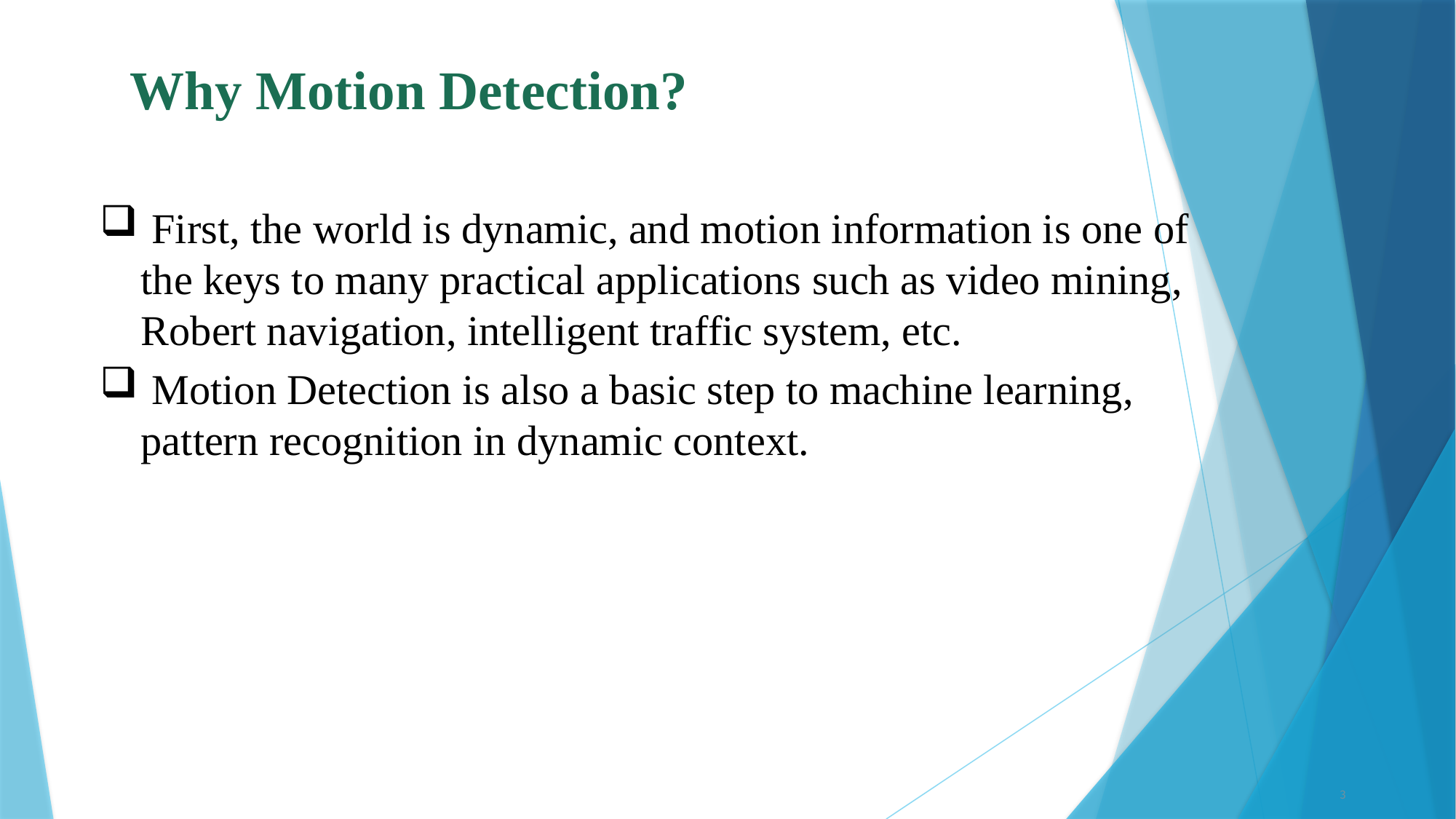

Why Motion Detection?
 First, the world is dynamic, and motion information is one of  the keys to many practical applications such as video mining,   Robert navigation, intelligent traffic system, etc.
 Motion Detection is also a basic step to machine learning, pattern recognition in dynamic context.